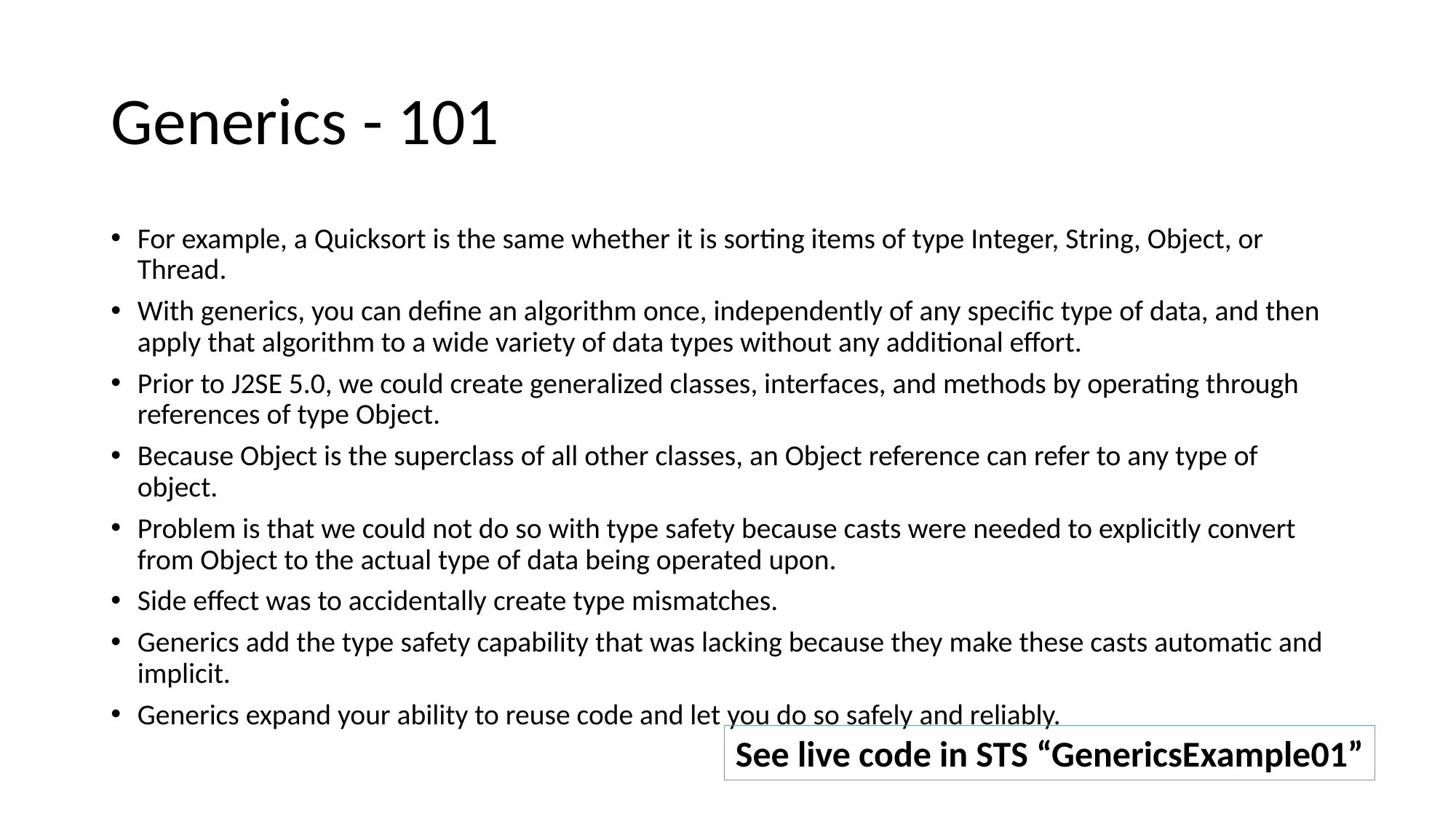

# Generics - 101

For example, a Quicksort is the same whether it is sorting items of type Integer, String, Object, or Thread.
With generics, you can define an algorithm once, independently of any specific type of data, and then apply that algorithm to a wide variety of data types without any additional effort.
Prior to J2SE 5.0, we could create generalized classes, interfaces, and methods by operating through references of type Object.
Because Object is the superclass of all other classes, an Object reference can refer to any type of object.
Problem is that we could not do so with type safety because casts were needed to explicitly convert from Object to the actual type of data being operated upon.
Side effect was to accidentally create type mismatches.
Generics add the type safety capability that was lacking because they make these casts automatic and implicit.
Generics expand your ability to reuse code and let you do so safely and reliably.
See live code in STS “GenericsExample01”